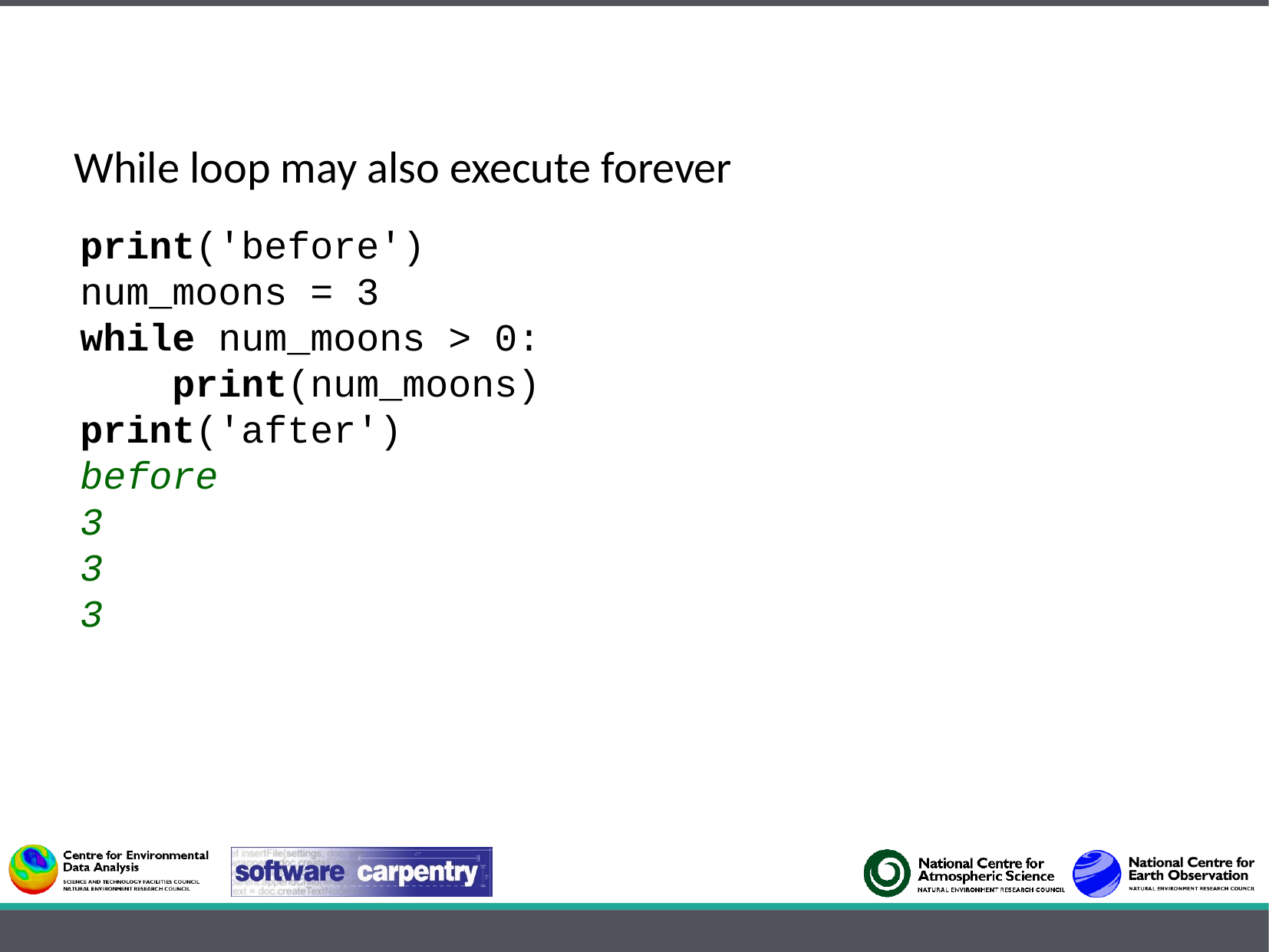

While loop may also execute forever
print('before')
num_moons = 3
while num_moons > 0:
    print(num_moons)
print('after')
before
3
3
3